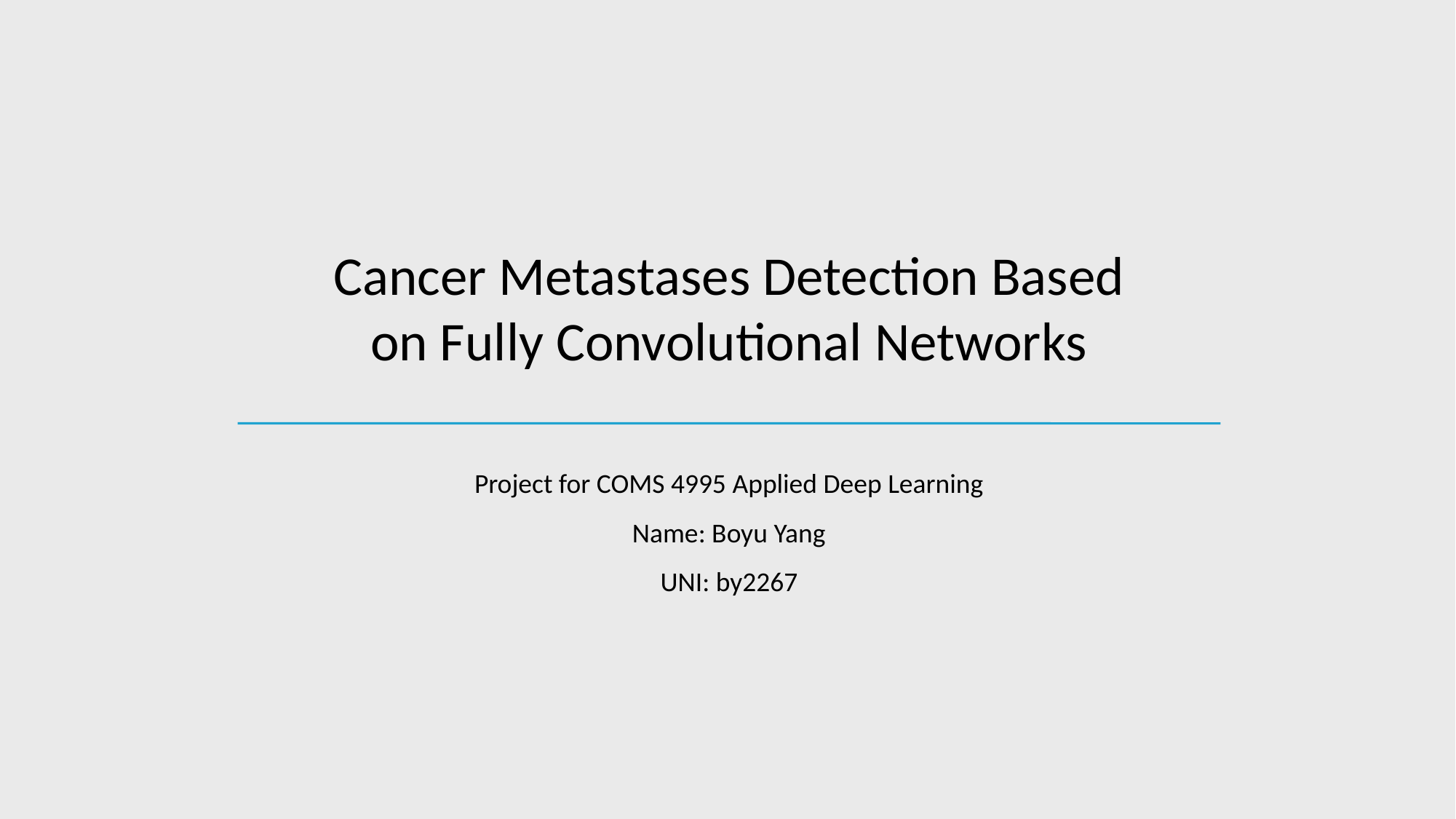

Cancer Metastases Detection Based on Fully Convolutional Networks

Project for COMS 4995 Applied Deep Learning
Name: Boyu Yang
UNI: by2267